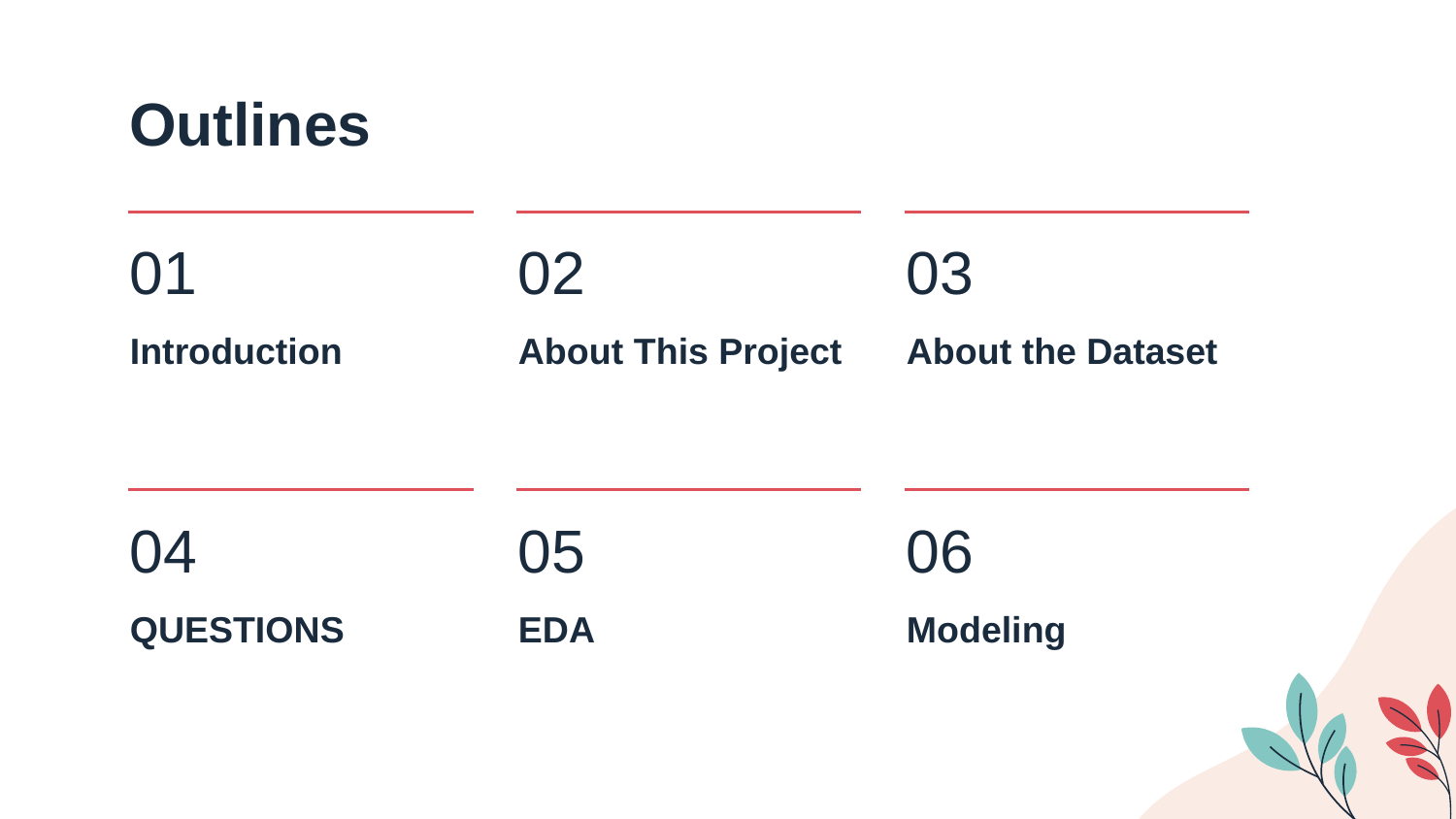

# Outlines
01
02
03
Introduction
About This Project
About the Dataset
04
05
06
QUESTIONS
EDA
Modeling